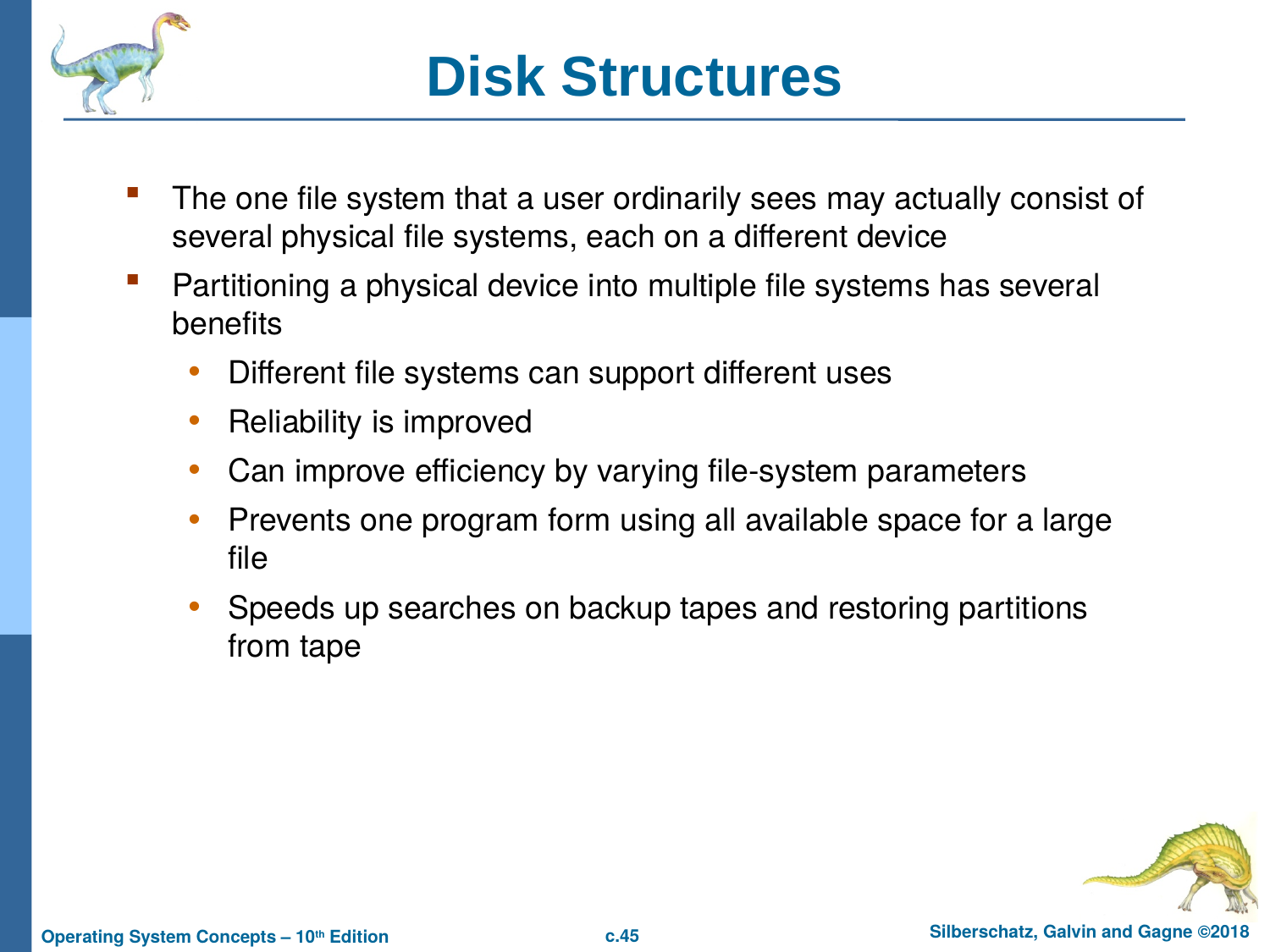

# Disk Structures
The one file system that a user ordinarily sees may actually consist of several physical file systems, each on a different device
Partitioning a physical device into multiple file systems has several benefits
Different file systems can support different uses
Reliability is improved
Can improve efficiency by varying file-system parameters
Prevents one program form using all available space for a large file
Speeds up searches on backup tapes and restoring partitions from tape